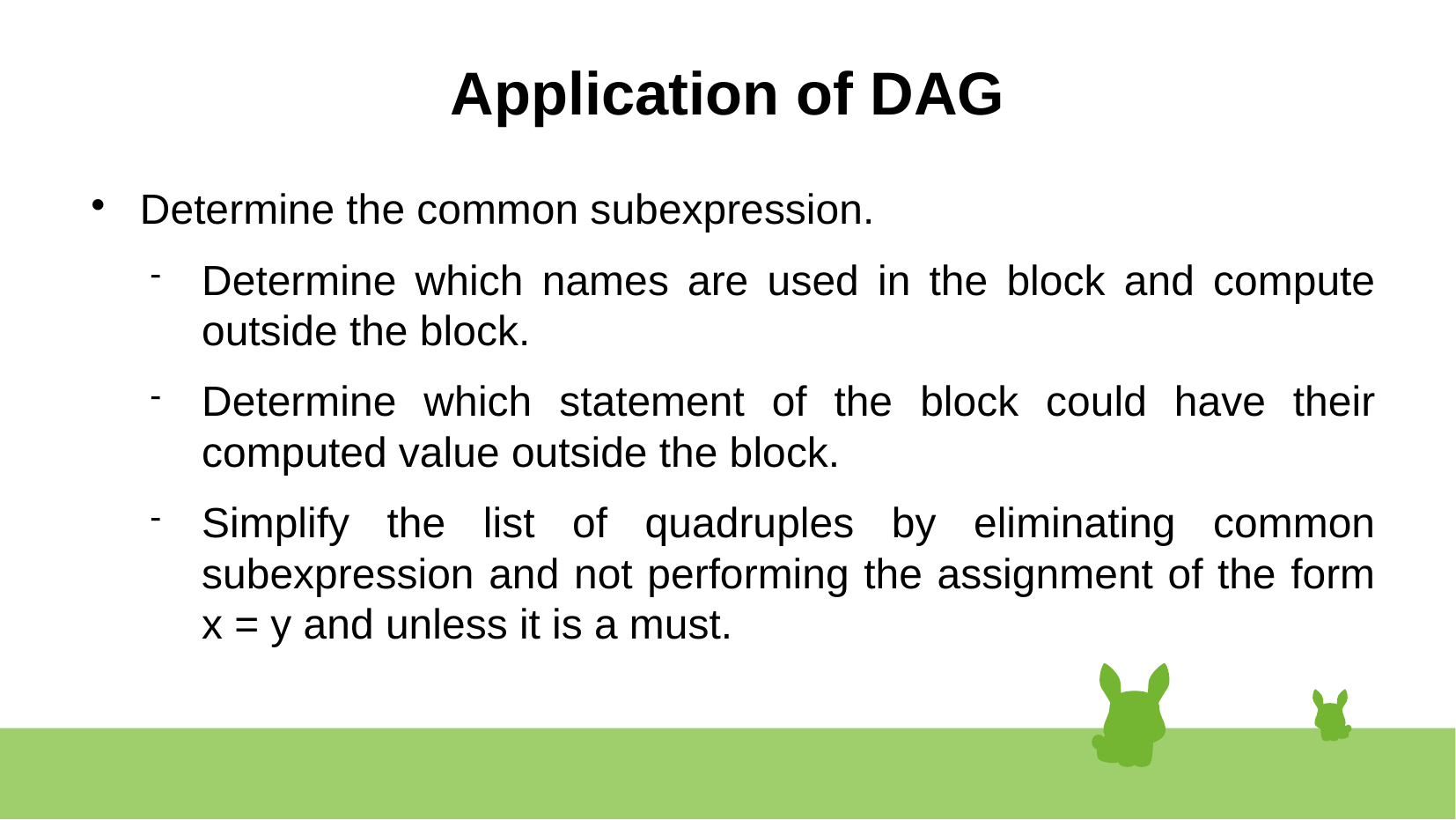

# Application of DAG
Determine the common subexpression.
Determine which names are used in the block and compute outside the block.
Determine which statement of the block could have their computed value outside the block.
Simplify the list of quadruples by eliminating common subexpression and not performing the assignment of the form x = y and unless it is a must.